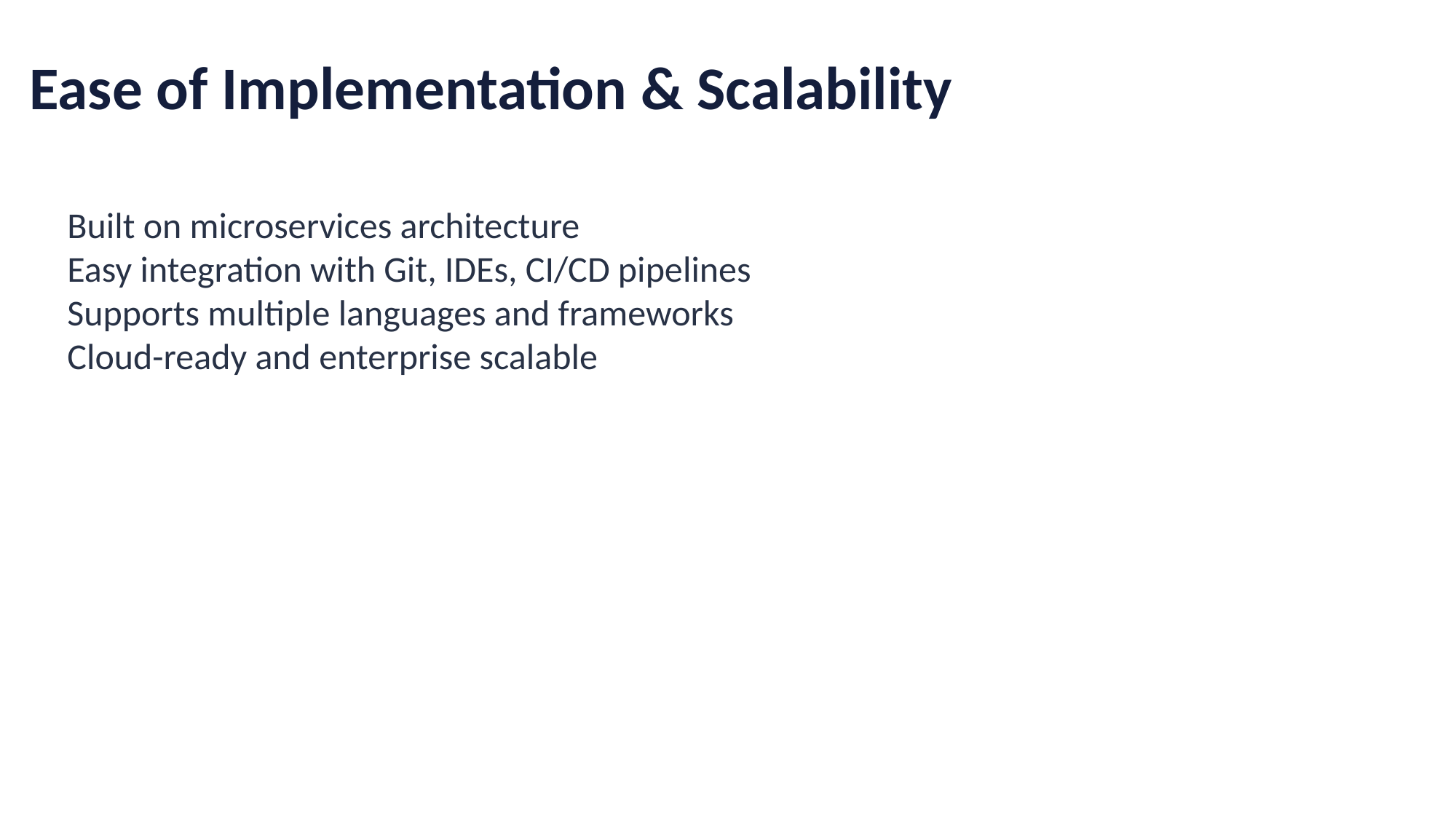

Ease of Implementation & Scalability

Built on microservices architecture
Easy integration with Git, IDEs, CI/CD pipelines
Supports multiple languages and frameworks
Cloud-ready and enterprise scalable